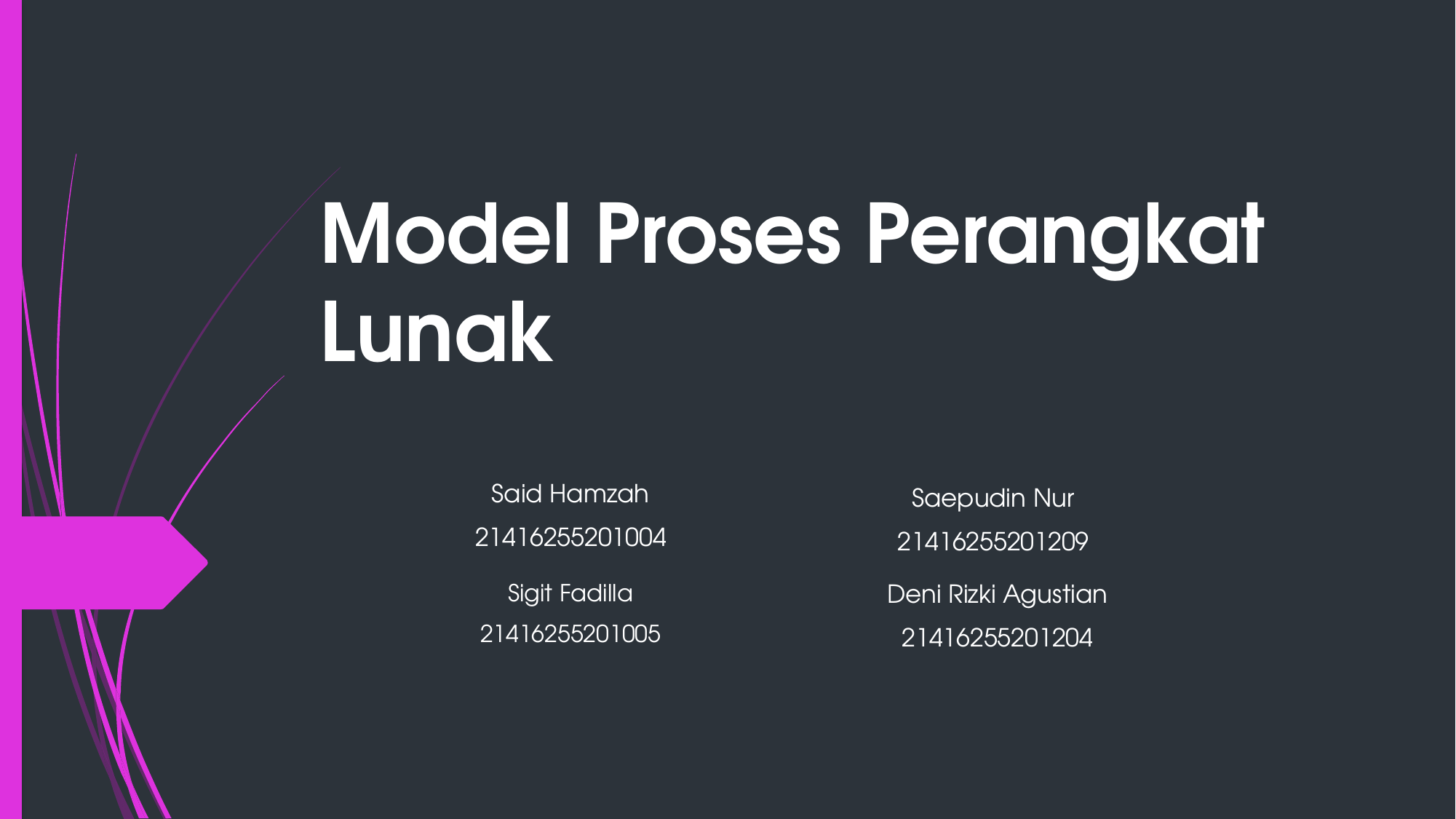

# Model Proses Perangkat Lunak
Said Hamzah
21416255201004
Saepudin Nur
21416255201209
Sigit Fadilla
21416255201005
Deni Rizki Agustian
21416255201204